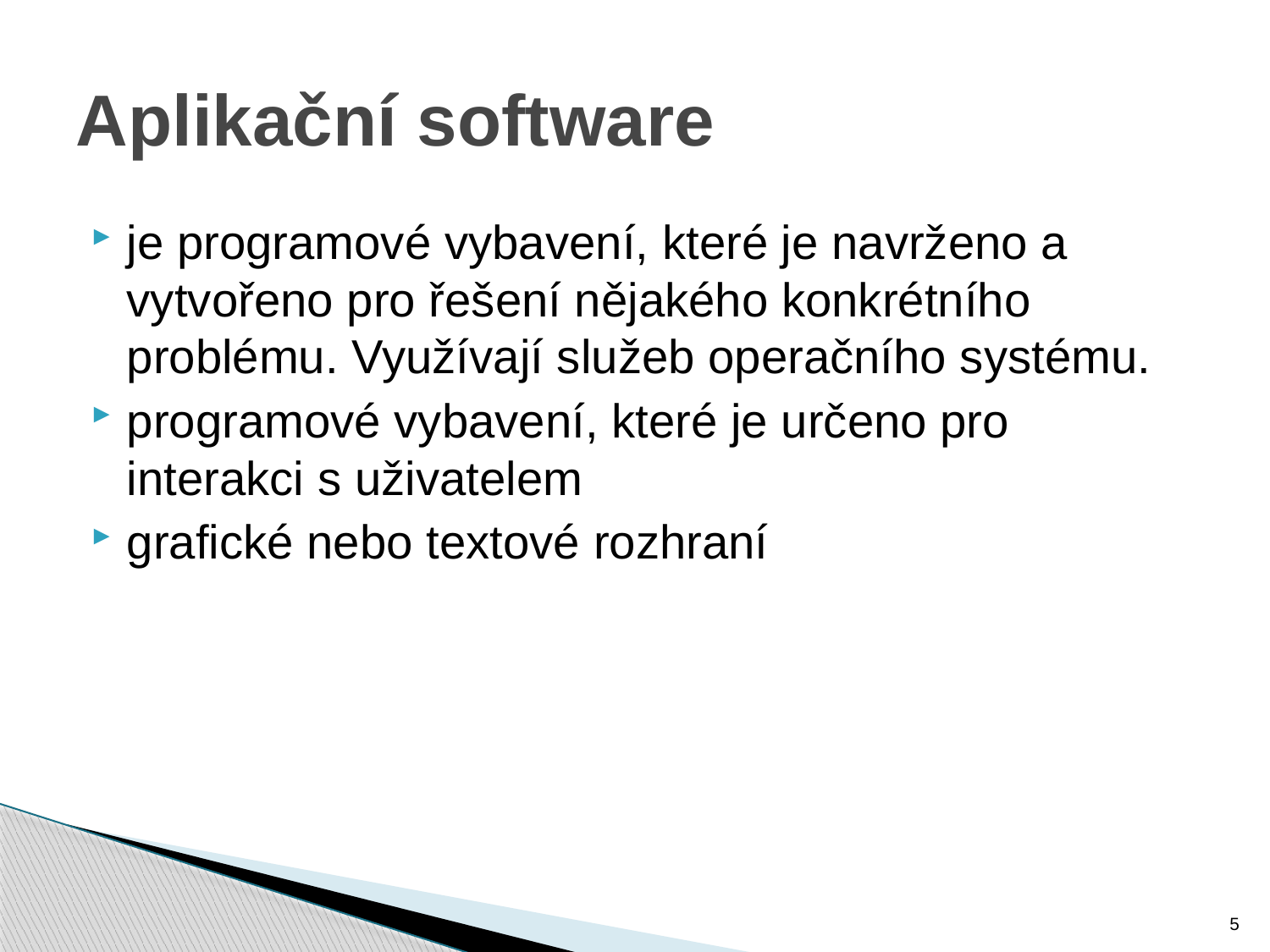

# Aplikační software
je programové vybavení, které je navrženo a vytvořeno pro řešení nějakého konkrétního problému. Využívají služeb operačního systému.
programové vybavení, které je určeno pro interakci s uživatelem
grafické nebo textové rozhraní

5